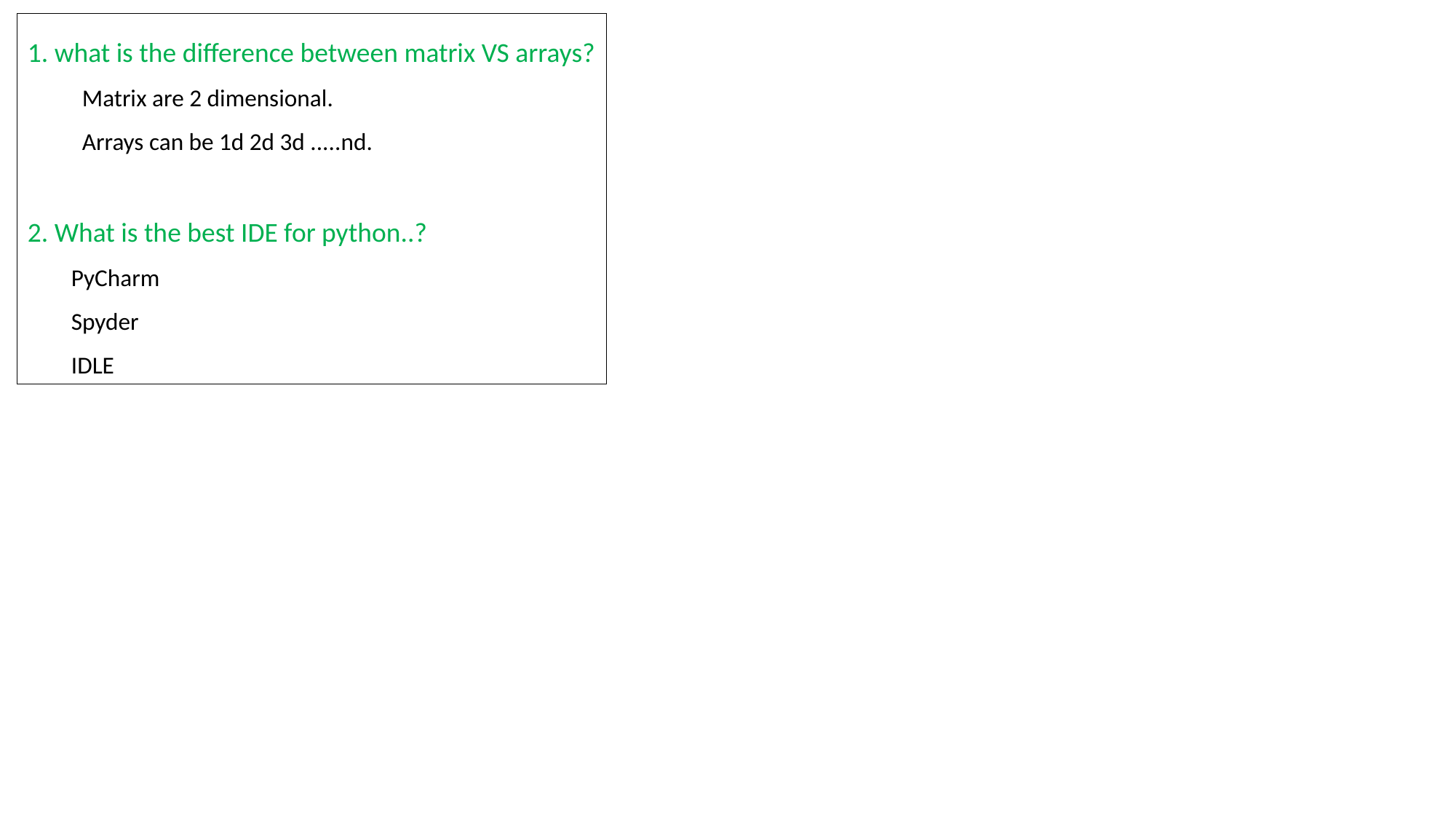

1. what is the difference between matrix VS arrays?
          Matrix are 2 dimensional.
          Arrays can be 1d 2d 3d .....nd.

2. What is the best IDE for python..?
        PyCharm
        Spyder
        IDLE